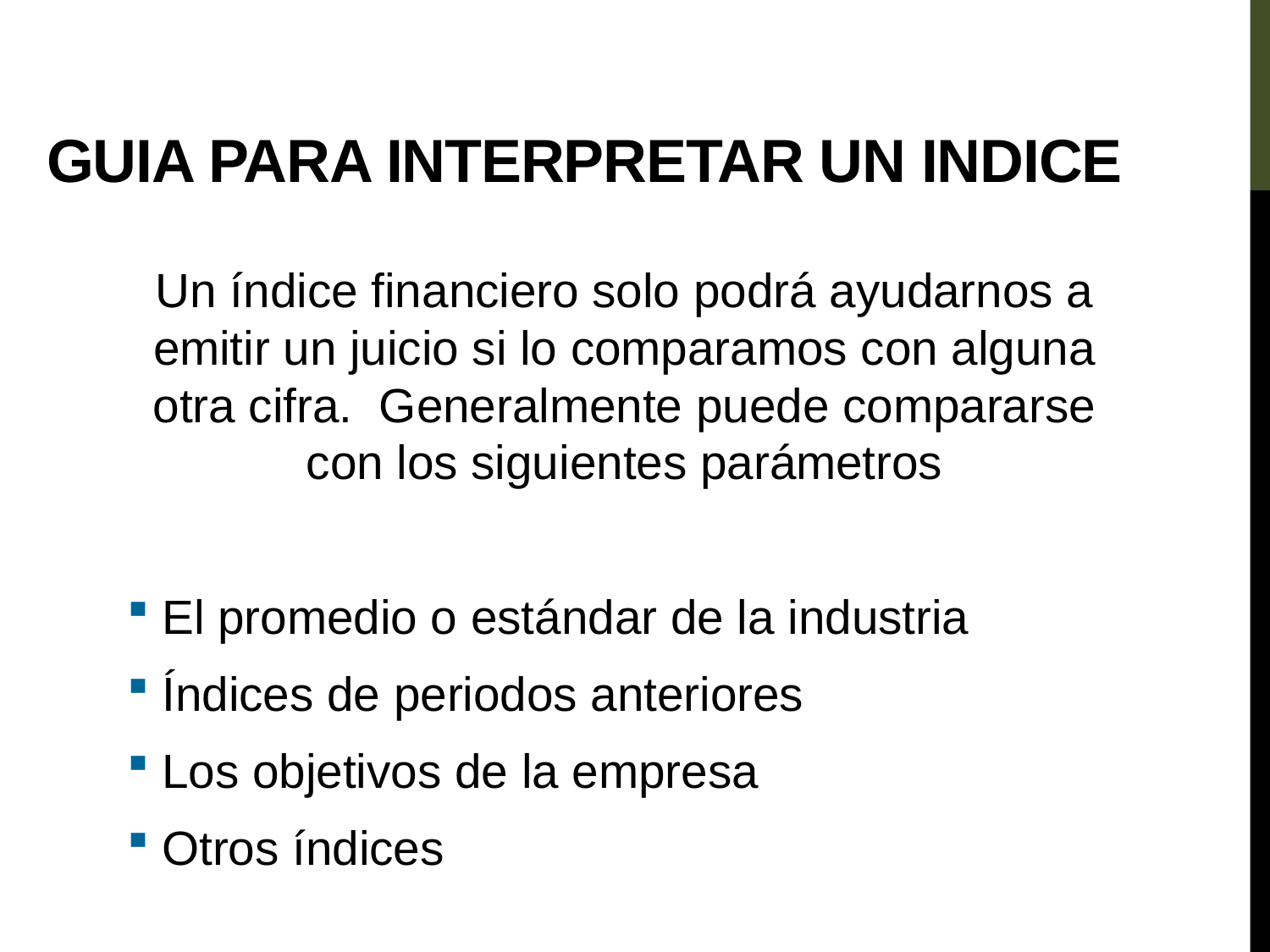

# GUIA PARA INTERPRETAR UN INDICE
Un índice financiero solo podrá ayudarnos a emitir un juicio si lo comparamos con alguna otra cifra.  Generalmente puede compararse con los siguientes parámetros

 El promedio o estándar de la industria
 Índices de periodos anteriores
 Los objetivos de la empresa
 Otros índices